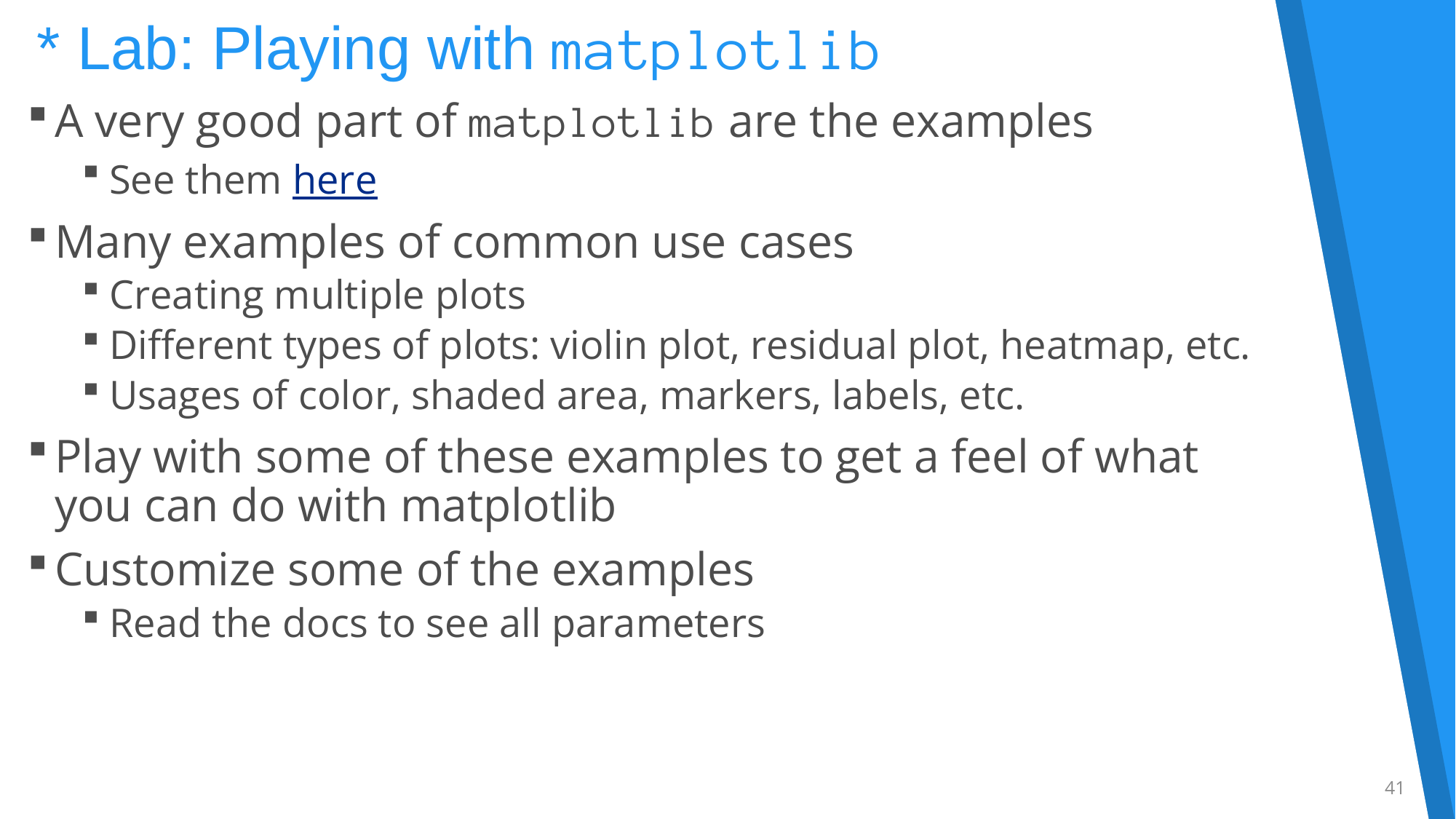

# * Lab: Playing with matplotlib
A very good part of matplotlib are the examples
See them here
Many examples of common use cases
Creating multiple plots
Different types of plots: violin plot, residual plot, heatmap, etc.
Usages of color, shaded area, markers, labels, etc.
Play with some of these examples to get a feel of what
you can do with matplotlib
Customize some of the examples
Read the docs to see all parameters
41